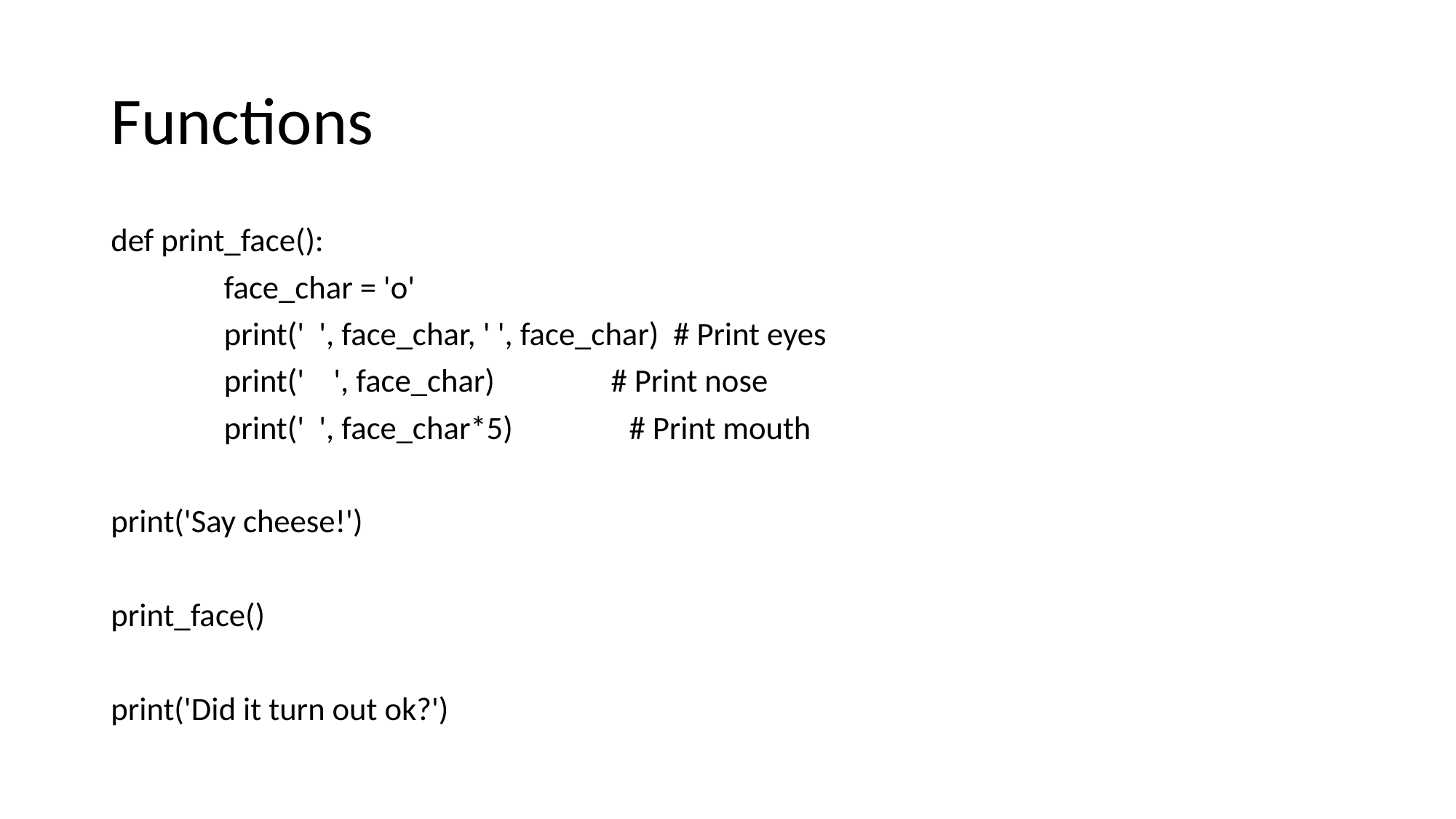

# Functions
def print_face():
	    face_char = 'o'
	    print('  ', face_char, ' ', face_char)  # Print eyes
	    print('    ', face_char)                # Print nose
	    print('  ', face_char*5)                # Print mouth

print('Say cheese!')

print_face()

print('Did it turn out ok?')